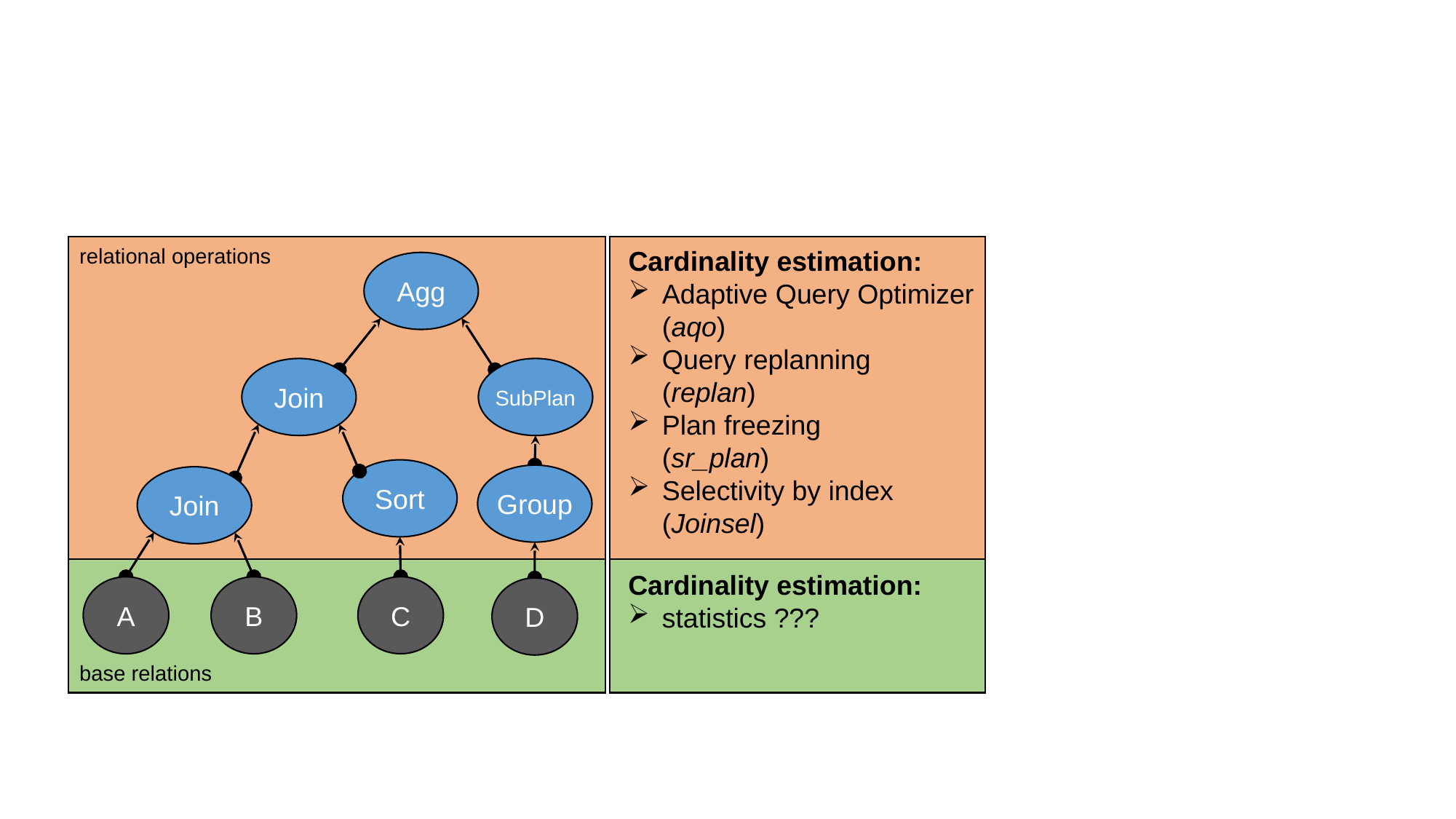

relational operations
Cardinality estimation:
Adaptive Query Optimizer
(aqo)
Query replanning
(replan)
Plan freezing
(sr_plan)
Selectivity by index
(Joinsel)
Agg
Join
SubPlan
Sort
Group
Join

Cardinality estimation:
statistics ???
C
A
B
D
base relations